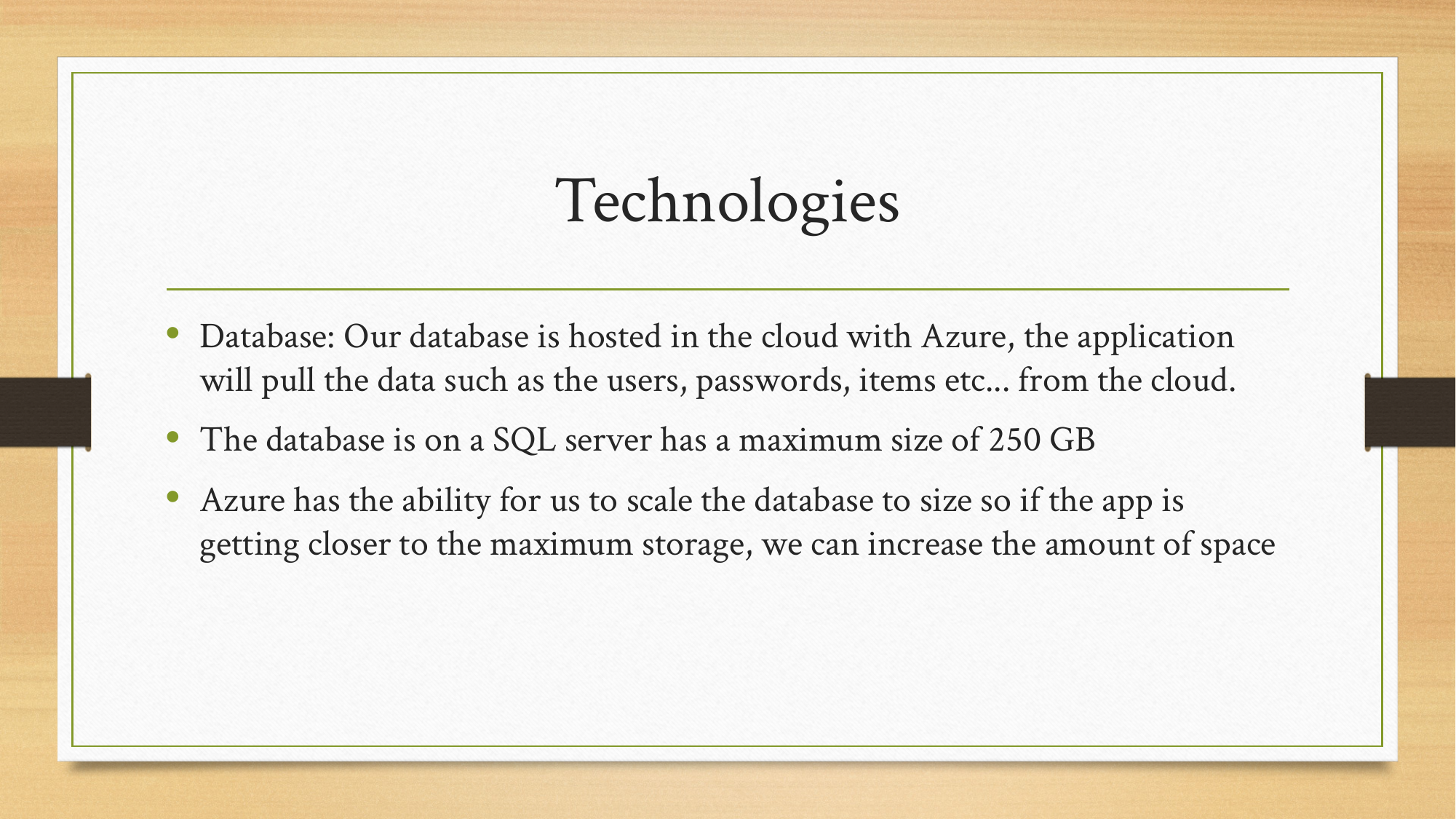

# Technologies
Database: Our database is hosted in the cloud with Azure, the application will pull the data such as the users, passwords, items etc... from the cloud.
The database is on a SQL server has a maximum size of 250 GB
Azure has the ability for us to scale the database to size so if the app is getting closer to the maximum storage, we can increase the amount of space